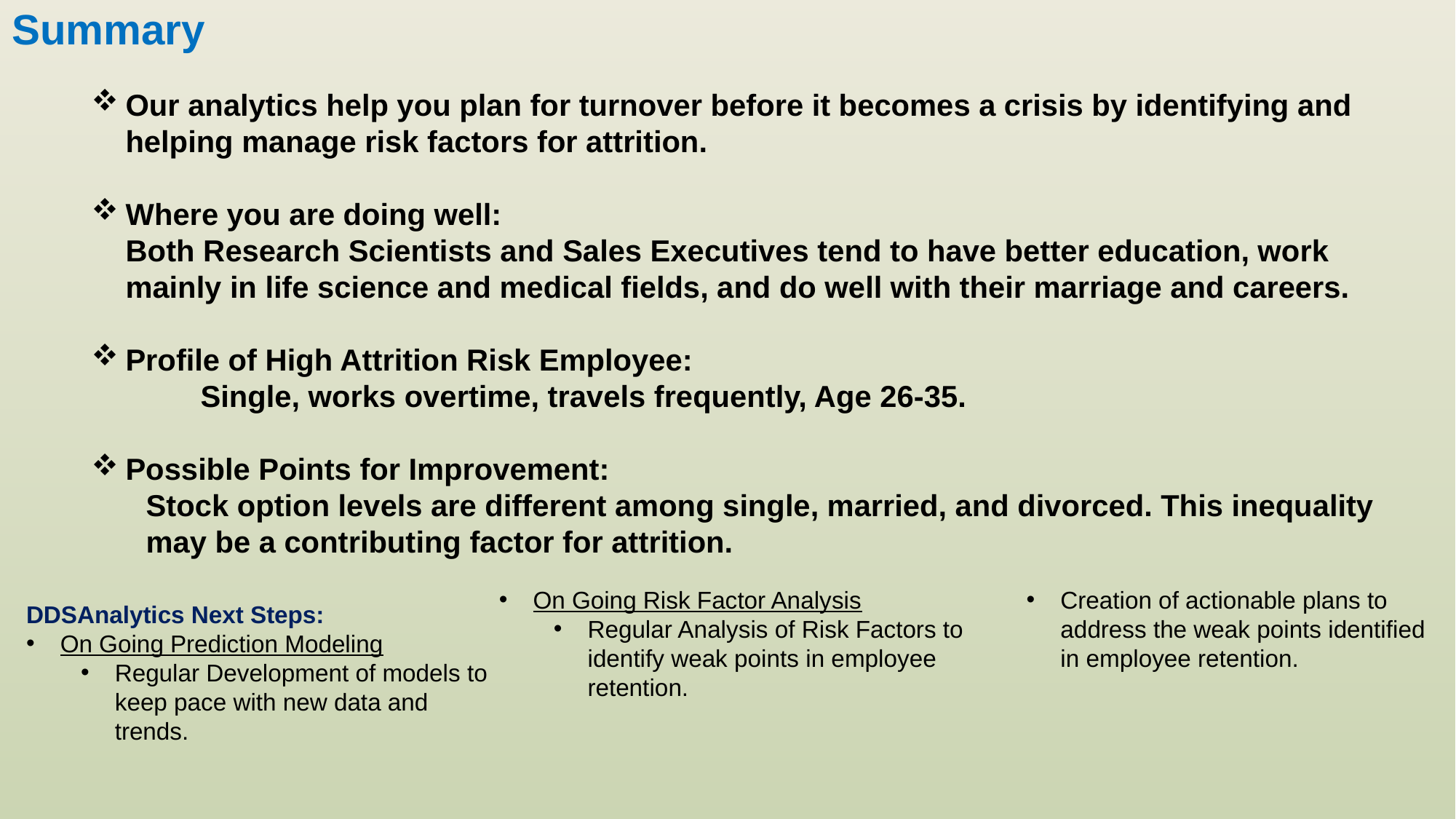

Summary
Our analytics help you plan for turnover before it becomes a crisis by identifying and helping manage risk factors for attrition.

Where you are doing well:
Both Research Scientists and Sales Executives tend to have better education, work mainly in life science and medical fields, and do well with their marriage and careers.

Profile of High Attrition Risk Employee:
	Single, works overtime, travels frequently, Age 26-35.

Possible Points for Improvement:
Stock option levels are different among single, married, and divorced. This inequality may be a contributing factor for attrition.

DDSAnalytics Next Steps:
On Going Prediction Modeling
Regular Development of models to keep pace with new data and trends.
On Going Risk Factor Analysis
Regular Analysis of Risk Factors to identify weak points in employee retention.
Risk Factor Management
Creation of actionable plans to address the weak points identified in employee retention.